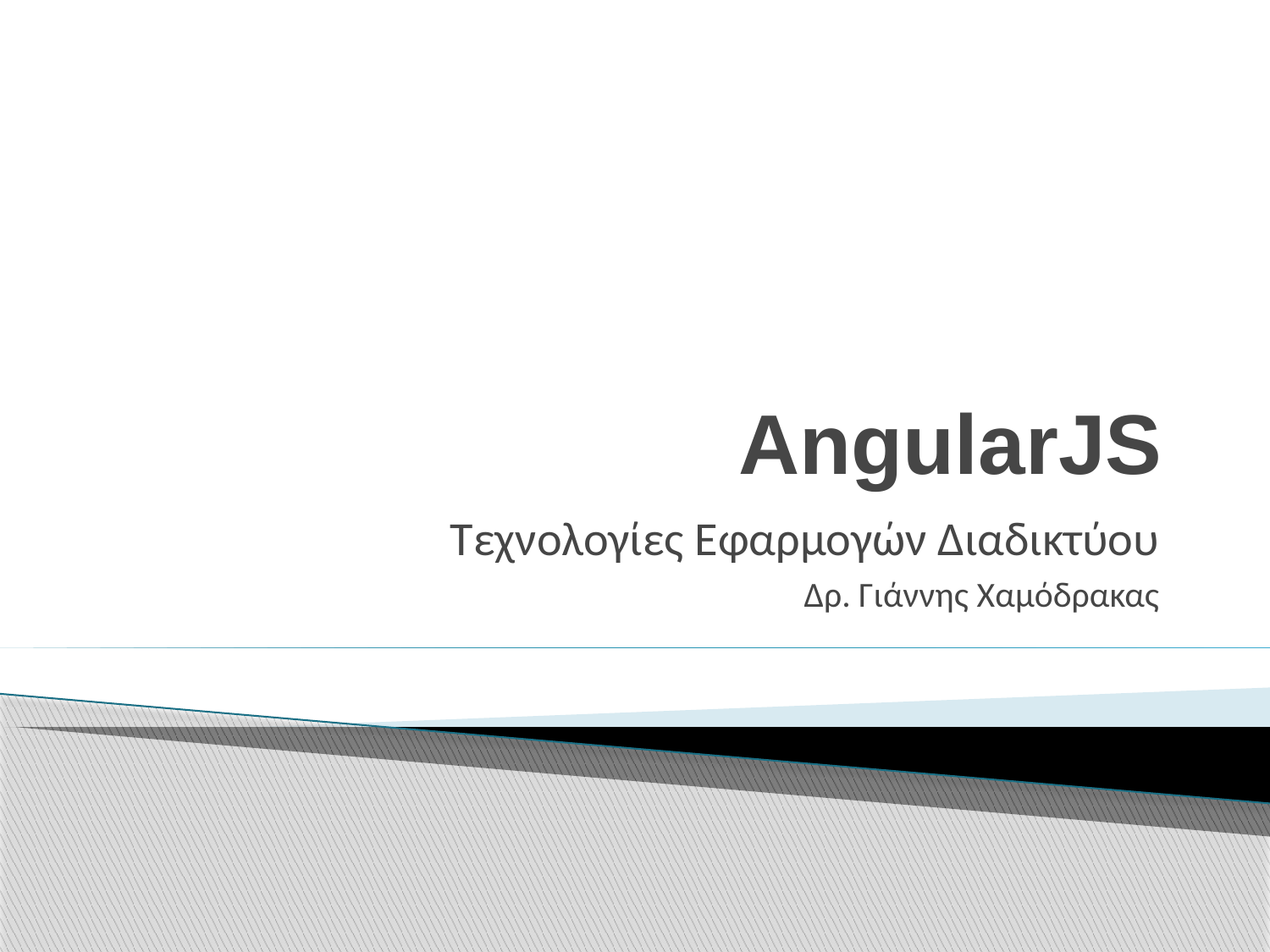

# AngularJS
Τεχνολογίες Εφαρμογών Διαδικτύου
Δρ. Γιάννης Χαμόδρακας